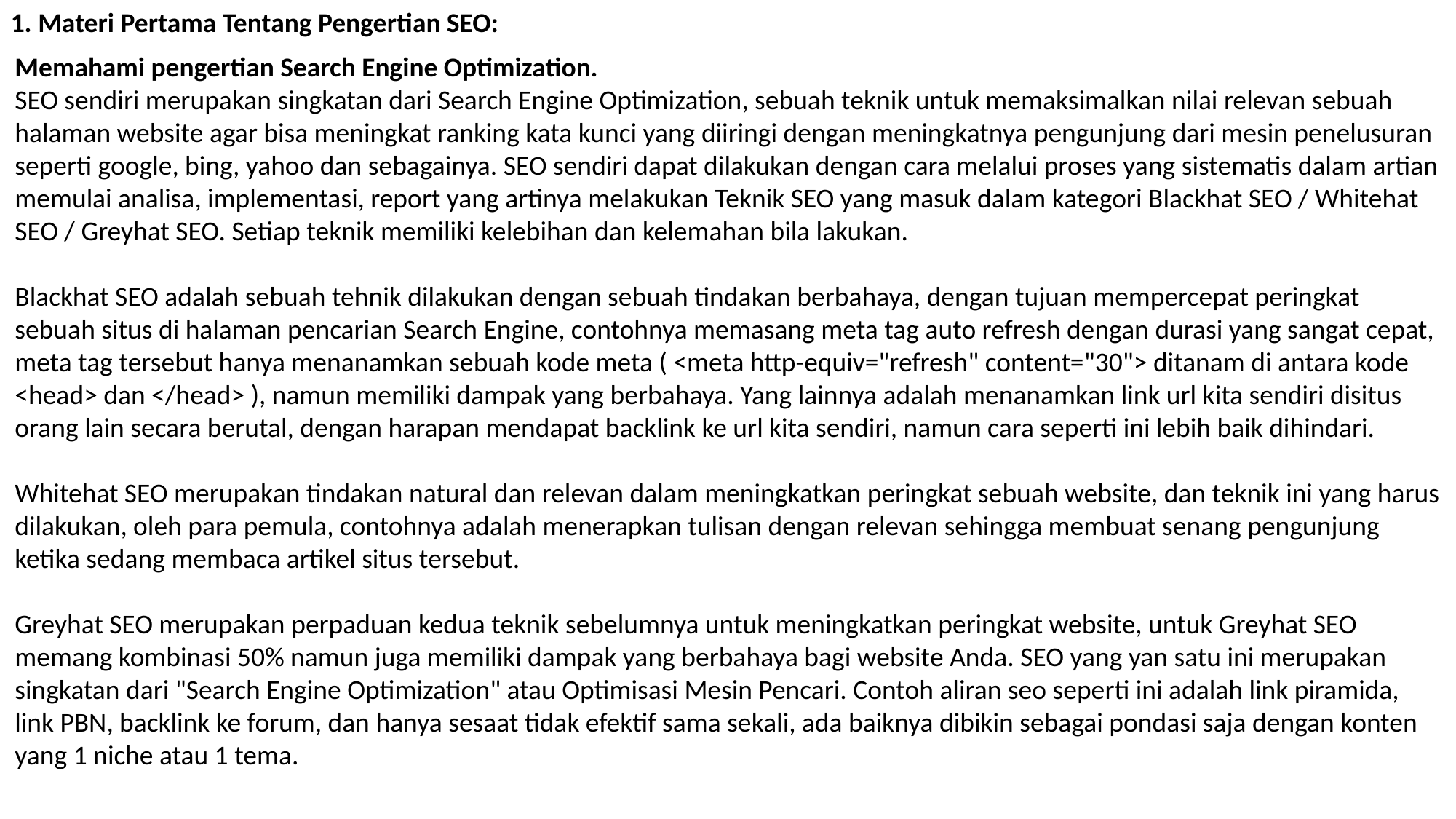

1. Materi Pertama Tentang Pengertian SEO:
1.	Materi Pertama Tentang Pengertian SEO:

Memahami pengertian Search Engine Optimization.
SEO sendiri merupakan singkatan dari Search Engine Optimization, sebuah teknik untuk memaksimalkan nilai relevan sebuah halaman website agar bisa meningkat ranking kata kunci yang diiringi dengan meningkatnya pengunjung dari mesin penelusuran seperti google, bing, yahoo dan sebagainya. SEO sendiri dapat dilakukan dengan cara melalui proses yang sistematis dalam artian memulai analisa, implementasi, report yang artinya melakukan Teknik SEO yang masuk dalam kategori Blackhat SEO / Whitehat SEO / Greyhat SEO. Setiap teknik memiliki kelebihan dan kelemahan bila lakukan.
Blackhat SEO adalah sebuah tehnik dilakukan dengan sebuah tindakan berbahaya, dengan tujuan mempercepat peringkat sebuah situs di halaman pencarian Search Engine, contohnya memasang meta tag auto refresh dengan durasi yang sangat cepat, meta tag tersebut hanya menanamkan sebuah kode meta ( <meta http-equiv="refresh" content="30"> ditanam di antara kode <head> dan </head> ), namun memiliki dampak yang berbahaya. Yang lainnya adalah menanamkan link url kita sendiri disitus orang lain secara berutal, dengan harapan mendapat backlink ke url kita sendiri, namun cara seperti ini lebih baik dihindari.
Whitehat SEO merupakan tindakan natural dan relevan dalam meningkatkan peringkat sebuah website, dan teknik ini yang harus dilakukan, oleh para pemula, contohnya adalah menerapkan tulisan dengan relevan sehingga membuat senang pengunjung ketika sedang membaca artikel situs tersebut.
Greyhat SEO merupakan perpaduan kedua teknik sebelumnya untuk meningkatkan peringkat website, untuk Greyhat SEO memang kombinasi 50% namun juga memiliki dampak yang berbahaya bagi website Anda. SEO yang yan satu ini merupakan singkatan dari "Search Engine Optimization" atau Optimisasi Mesin Pencari. Contoh aliran seo seperti ini adalah link piramida, link PBN, backlink ke forum, dan hanya sesaat tidak efektif sama sekali, ada baiknya dibikin sebagai pondasi saja dengan konten yang 1 niche atau 1 tema..
Memahami pengertian Search Engine Optimization.
SEO sendiri merupakan singkatan dari Search Engine Optimization, sebuah teknik untuk memaksimalkan nilai relevan sebuah halaman website agar bisa meningkat ranking kata kunci yang diiringi dengan meningkatnya pengunjung dari mesin penelusuran seperti google, bing, yahoo dan sebagainya. SEO sendiri dapat dilakukan dengan cara melalui proses yang sistematis dalam artian memulai analisa, implementasi, report yang artinya melakukan Teknik SEO yang masuk dalam kategori Blackhat SEO / Whitehat SEO / Greyhat SEO. Setiap teknik memiliki kelebihan dan kelemahan bila lakukan.

Blackhat SEO adalah sebuah tehnik dilakukan dengan sebuah tindakan berbahaya, dengan tujuan mempercepat peringkat sebuah situs di halaman pencarian Search Engine, contohnya memasang meta tag auto refresh dengan durasi yang sangat cepat, meta tag tersebut hanya menanamkan sebuah kode meta ( <meta http-equiv="refresh" content="30"> ditanam di antara kode <head> dan </head> ), namun memiliki dampak yang berbahaya. Yang lainnya adalah menanamkan link url kita sendiri disitus orang lain secara berutal, dengan harapan mendapat backlink ke url kita sendiri, namun cara seperti ini lebih baik dihindari.

Whitehat SEO merupakan tindakan natural dan relevan dalam meningkatkan peringkat sebuah website, dan teknik ini yang harus dilakukan, oleh para pemula, contohnya adalah menerapkan tulisan dengan relevan sehingga membuat senang pengunjung ketika sedang membaca artikel situs tersebut.

Greyhat SEO merupakan perpaduan kedua teknik sebelumnya untuk meningkatkan peringkat website, untuk Greyhat SEO memang kombinasi 50% namun juga memiliki dampak yang berbahaya bagi website Anda. SEO yang yan satu ini merupakan singkatan dari "Search Engine Optimization" atau Optimisasi Mesin Pencari. Contoh aliran seo seperti ini adalah link piramida, link PBN, backlink ke forum, dan hanya sesaat tidak efektif sama sekali, ada baiknya dibikin sebagai pondasi saja dengan konten yang 1 niche atau 1 tema.